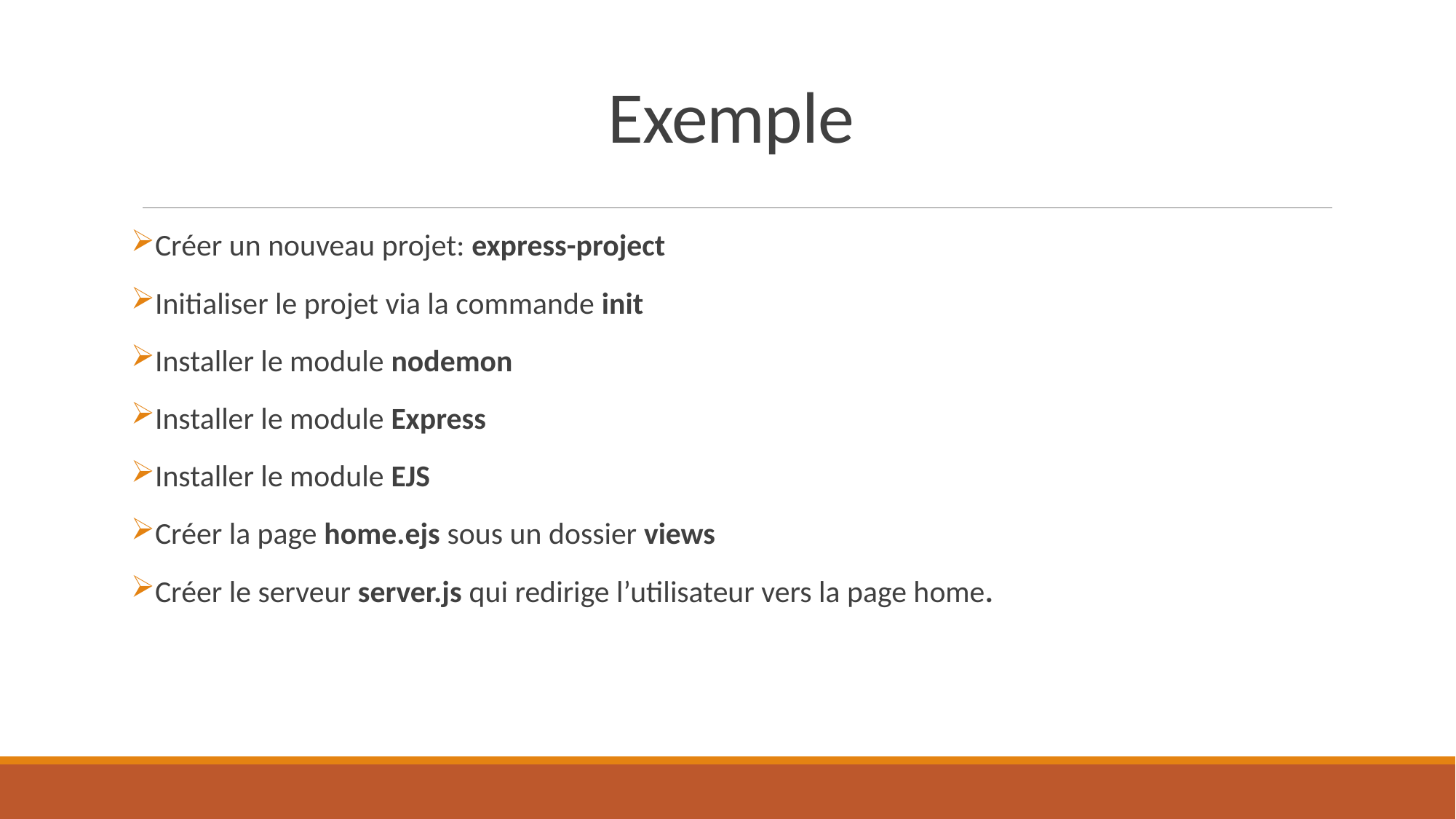

# Exemple
Créer un nouveau projet: express-project
Initialiser le projet via la commande init
Installer le module nodemon
Installer le module Express
Installer le module EJS
Créer la page home.ejs sous un dossier views
Créer le serveur server.js qui redirige l’utilisateur vers la page home.